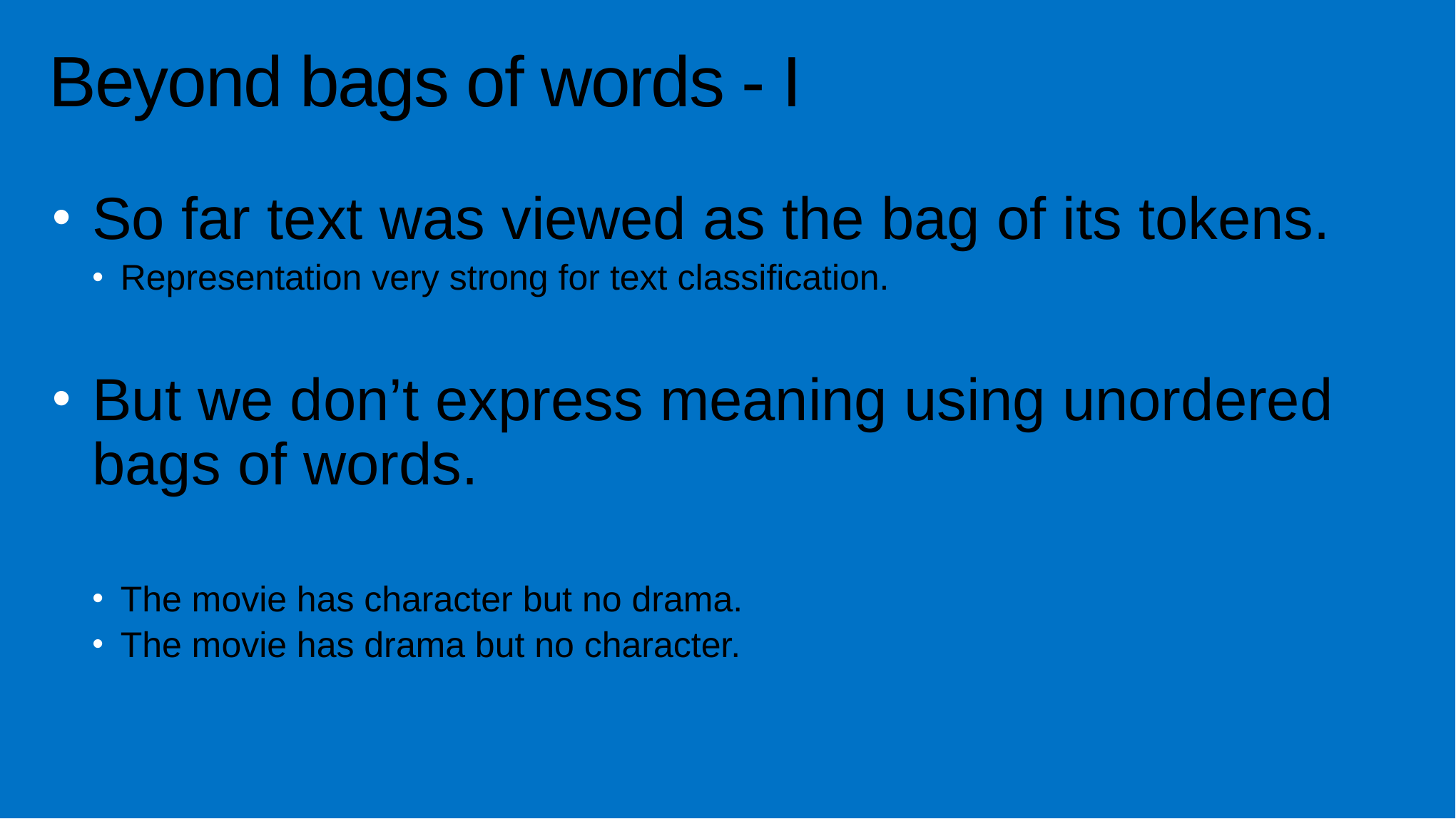

# Beyond bags of words - I
So far text was viewed as the bag of its tokens.
Representation very strong for text classification.

But we don’t express meaning using unordered bags of words.

The movie has character but no drama.
The movie has drama but no character.